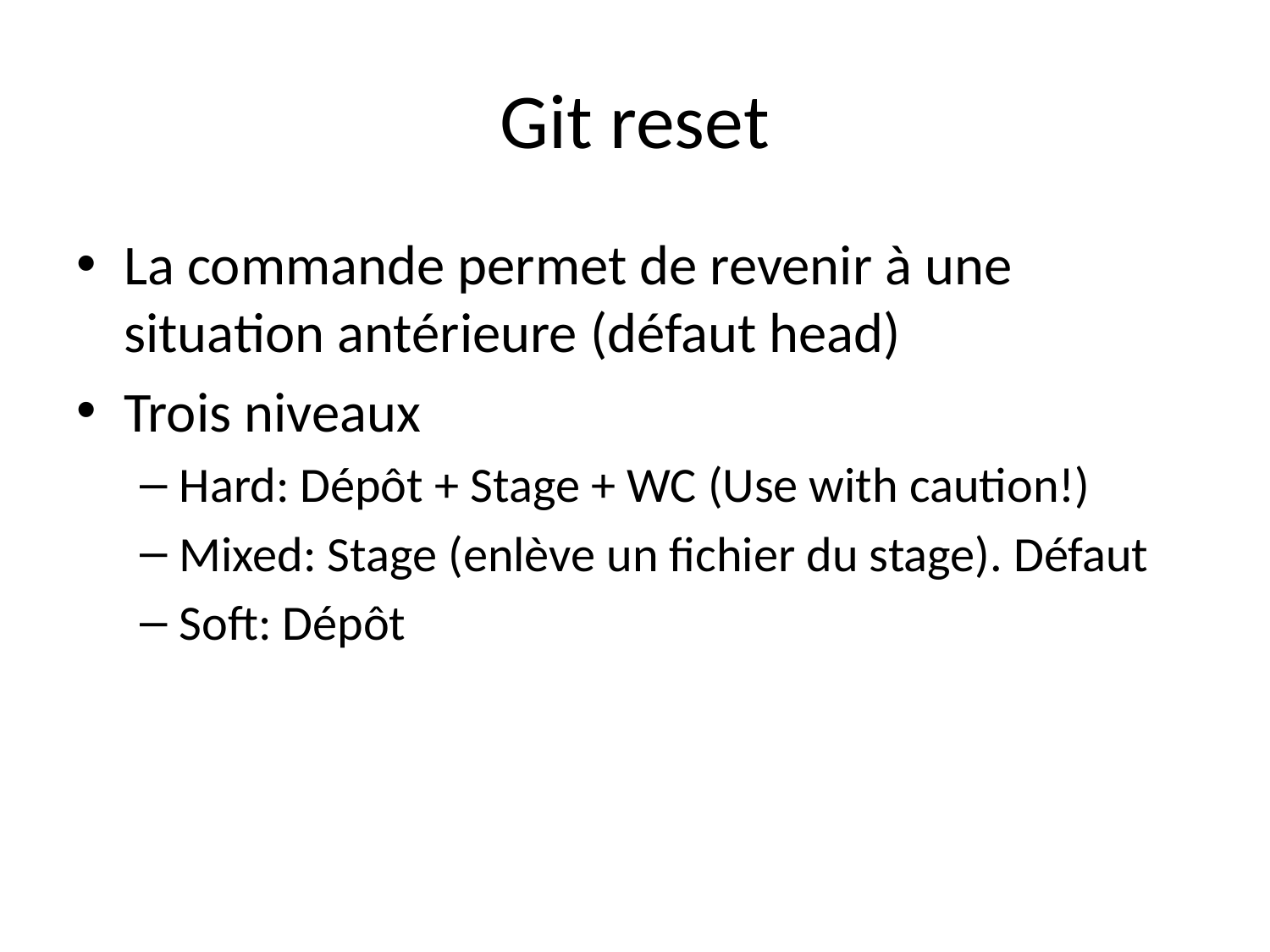

# Git reset
La commande permet de revenir à une situation antérieure (défaut head)
Trois niveaux
Hard: Dépôt + Stage + WC (Use with caution!)
Mixed: Stage (enlève un fichier du stage). Défaut
Soft: Dépôt